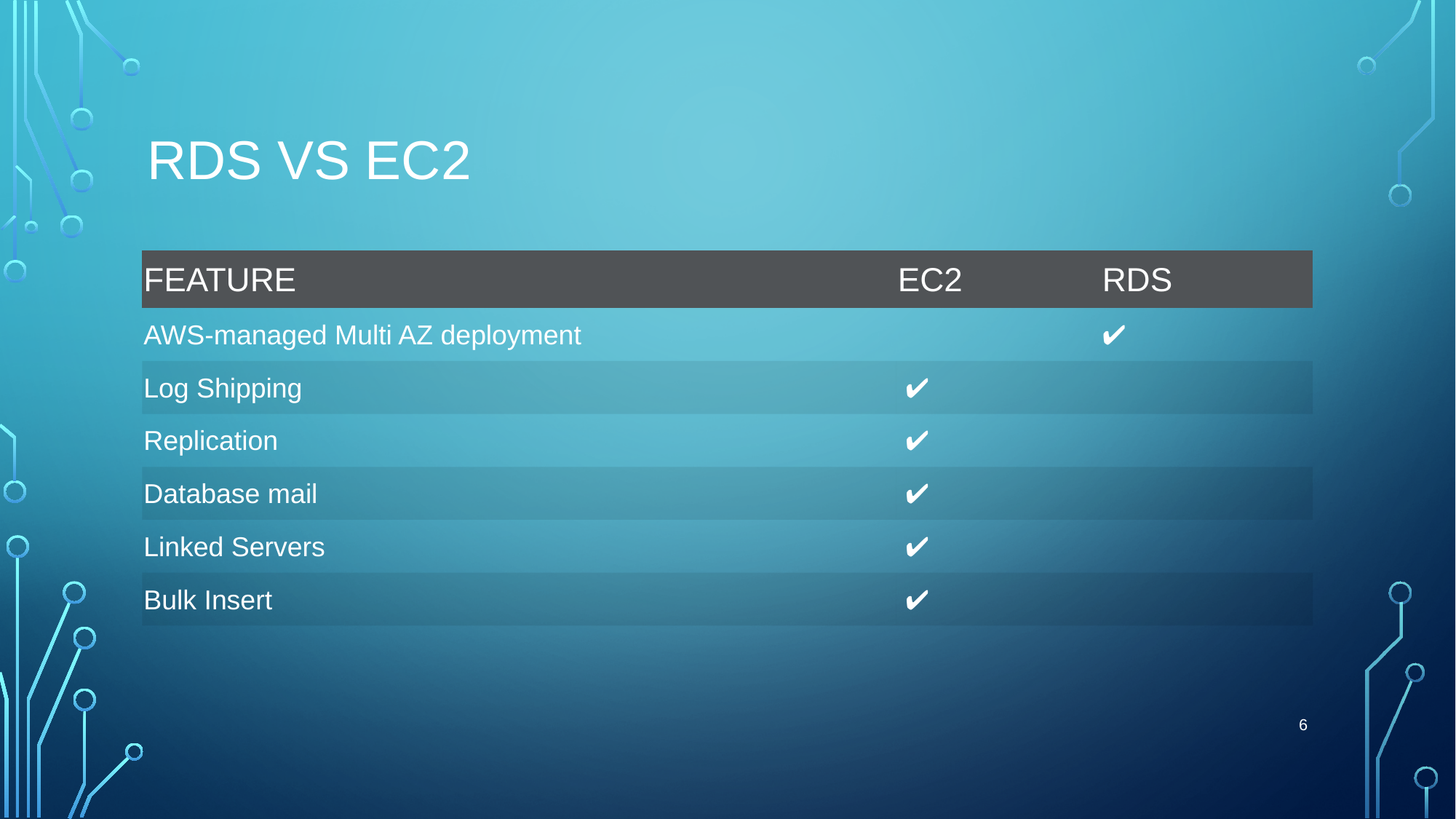

# RDS vs EC2
| FEATURE | EC2 | RDS |
| --- | --- | --- |
| AWS-managed Multi AZ deployment |  | ✔ |
| Log Shipping | ✔ |  |
| Replication | ✔ |  |
| Database mail | ✔ |  |
| Linked Servers | ✔ |  |
| Bulk Insert | ✔ |  |
6